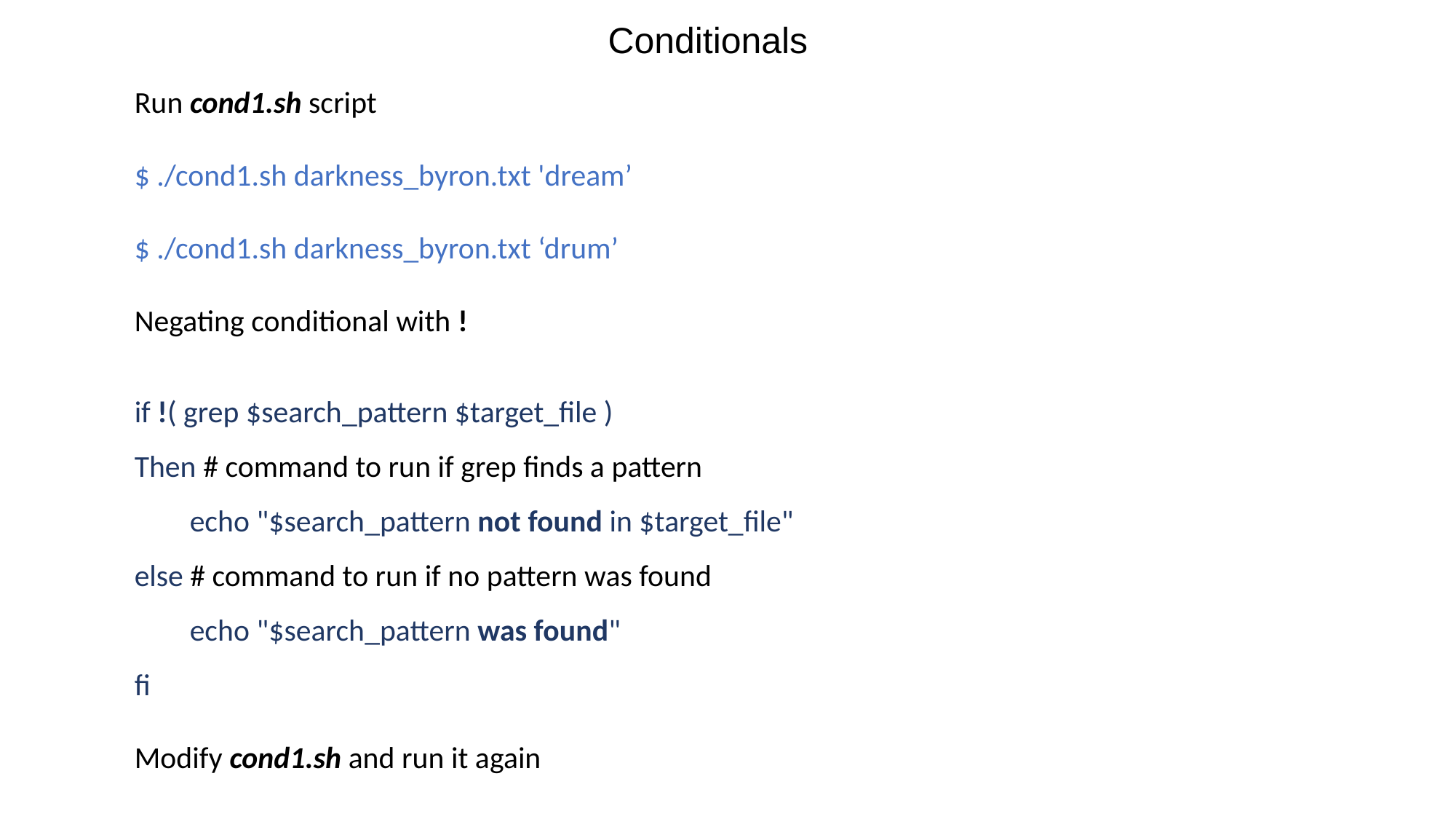

Conditionals
Run cond1.sh script

$ ./cond1.sh darkness_byron.txt 'dream’

$ ./cond1.sh darkness_byron.txt ‘drum’

Negating conditional with !

if !( grep $search_pattern $target_file )
Then # command to run if grep finds a pattern
        echo "$search_pattern not found in $target_file"
else # command to run if no pattern was found
        echo "$search_pattern was found"
fi

Modify cond1.sh and run it again